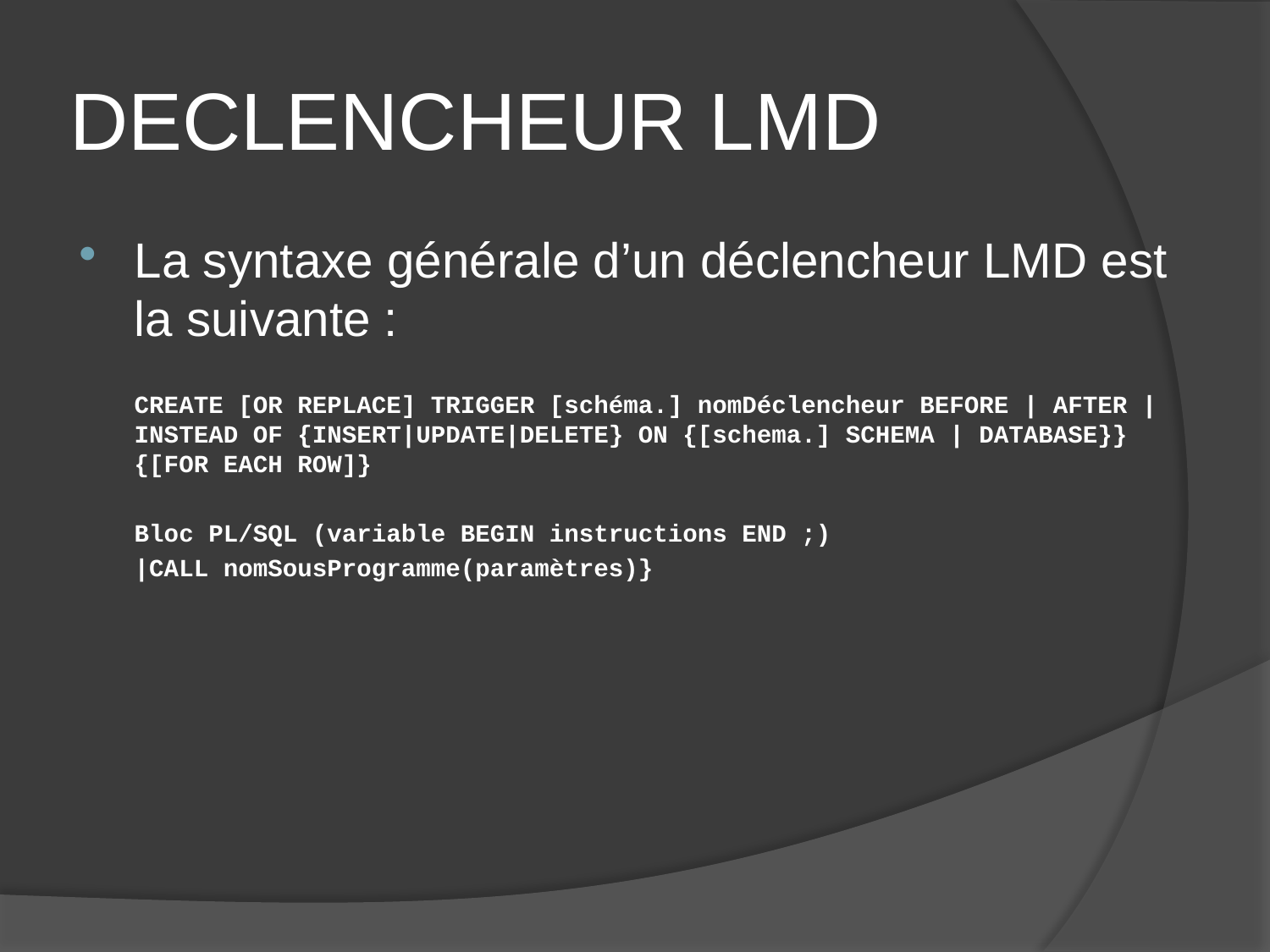

# DECLENCHEUR LMD
La syntaxe générale d’un déclencheur LMD est la suivante :

	CREATE [OR REPLACE] TRIGGER [schéma.] nomDéclencheur BEFORE | AFTER | INSTEAD OF {INSERT|UPDATE|DELETE} ON {[schema.] SCHEMA | DATABASE}} {[FOR EACH ROW]}

	Bloc PL/SQL (variable BEGIN instructions END ;)
	|CALL nomSousProgramme(paramètres)}